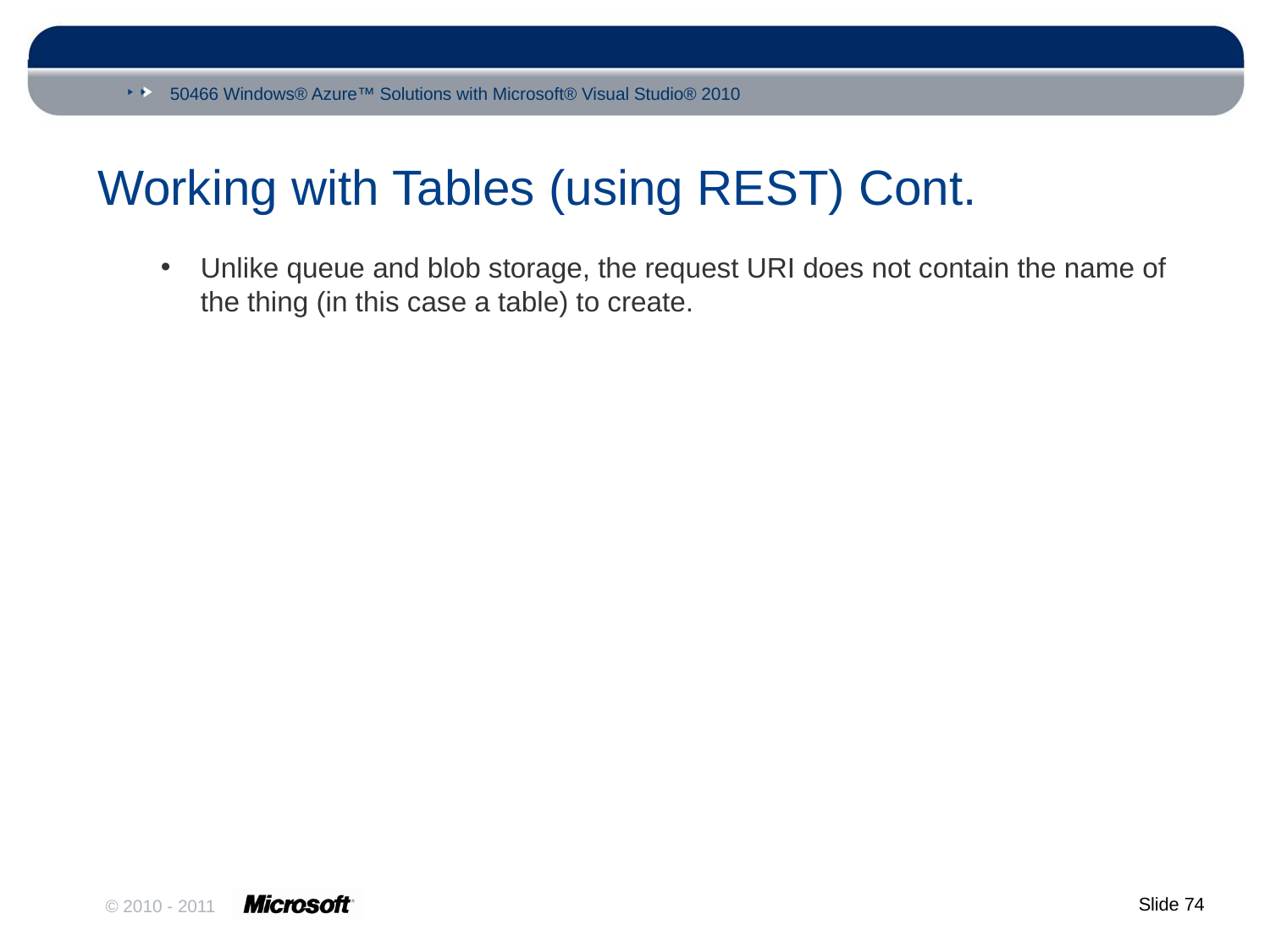

# Working with Tables (using REST) Cont.
Unlike queue and blob storage, the request URI does not contain the name of the thing (in this case a table) to create.